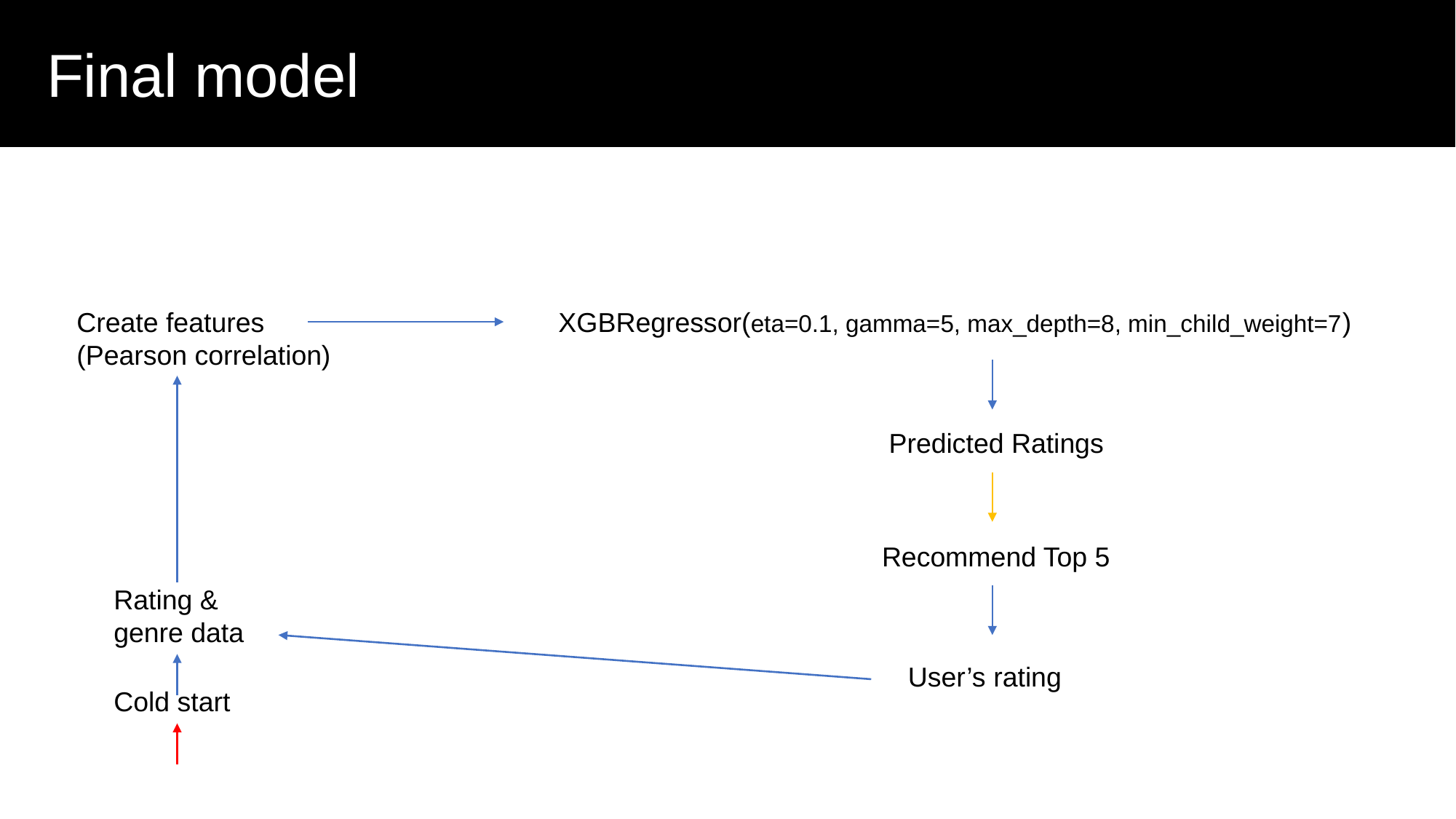

Final model
Create features
(Pearson correlation)
XGBRegressor(eta=0.1, gamma=5, max_depth=8, min_child_weight=7)
Predicted Ratings
Recommend Top 5
Rating & genre data
User’s rating
Cold start